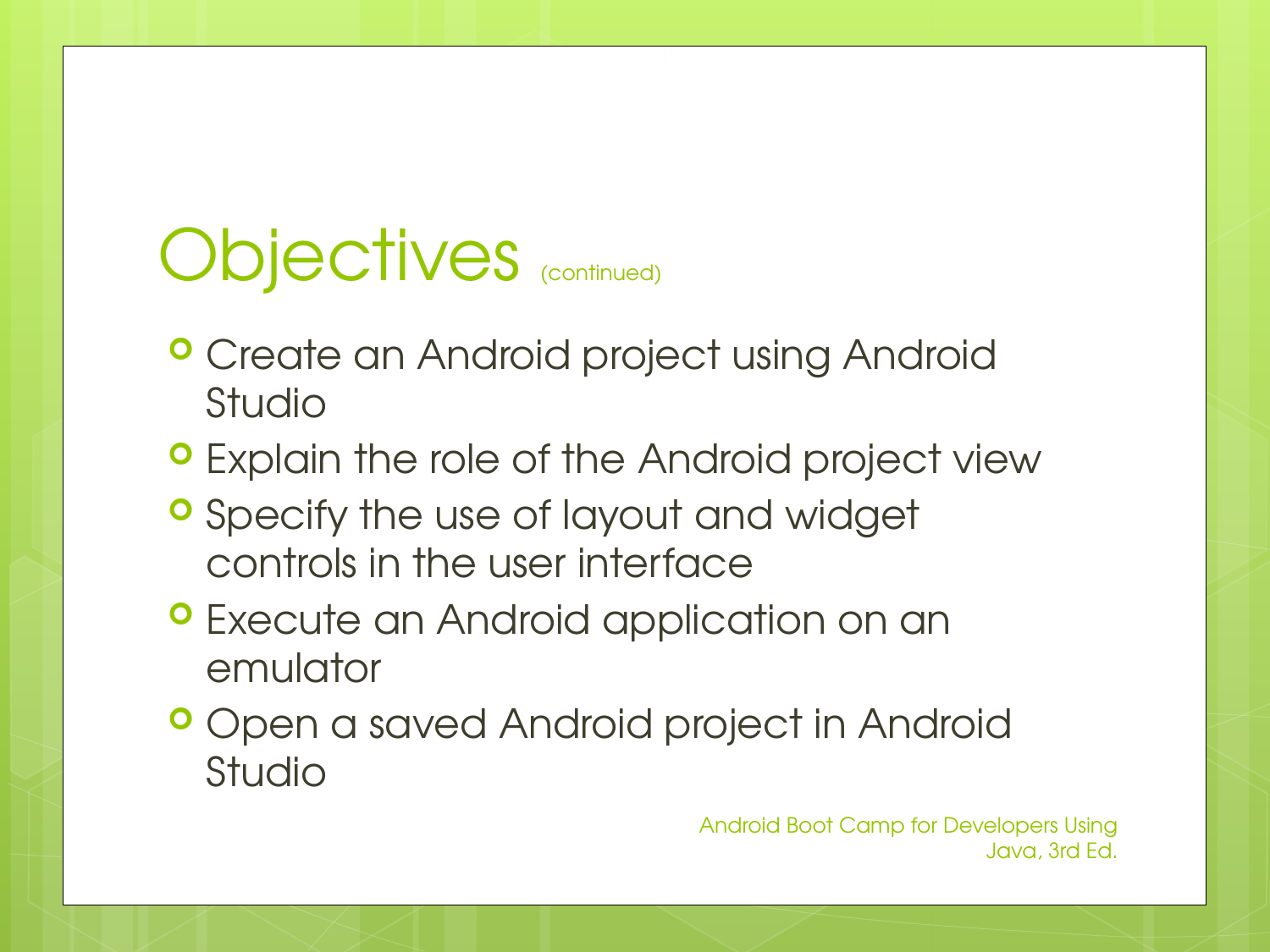

12
# Objectives (continued)
Create an Android project using Android Studio
Explain the role of the Android project view
Specify the use of layout and widget controls in the user interface
Execute an Android application on an emulator
Open a saved Android project in Android Studio
Android Boot Camp for Developers Using Java, 3rd Ed.